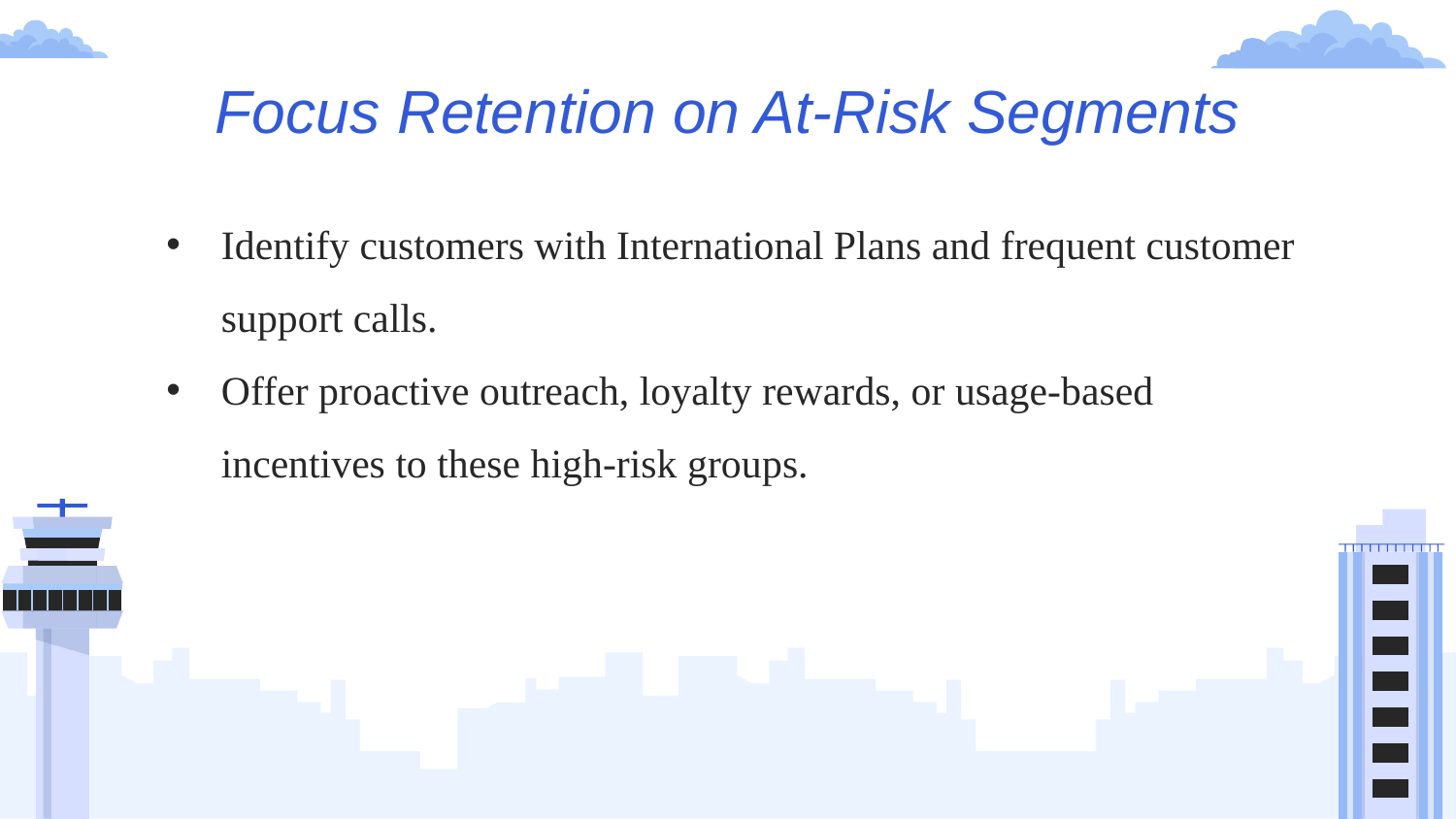

Focus Retention on At-Risk Segments
Identify customers with International Plans and frequent customer support calls.
Offer proactive outreach, loyalty rewards, or usage-based incentives to these high-risk groups.